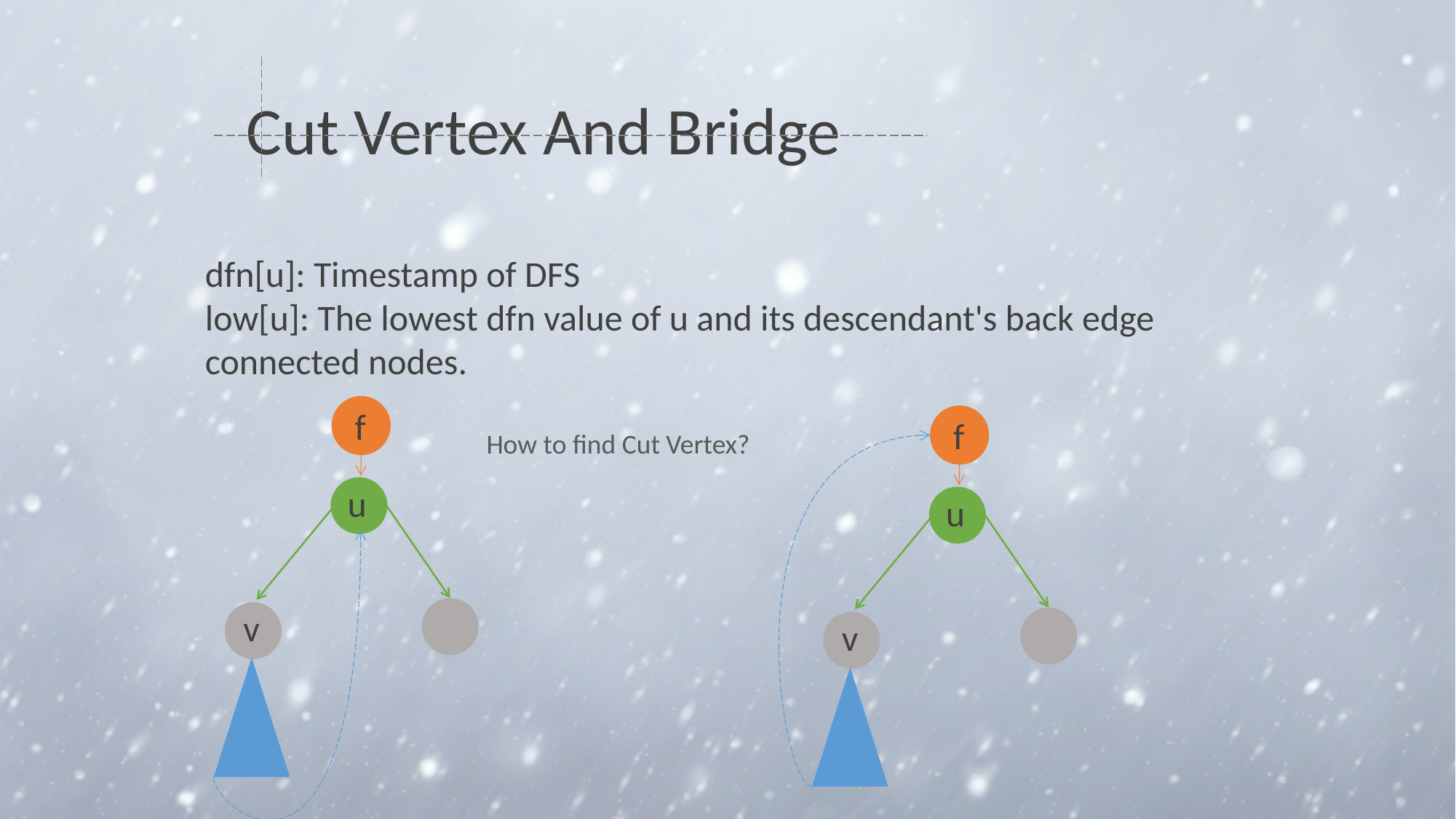

# Cut Vertex And Bridge
dfn[u]: Timestamp of DFS
low[u]: The lowest dfn value of u and its descendant's back edge connected nodes.

f
u

v

f
u

v

How to find Cut Vertex?